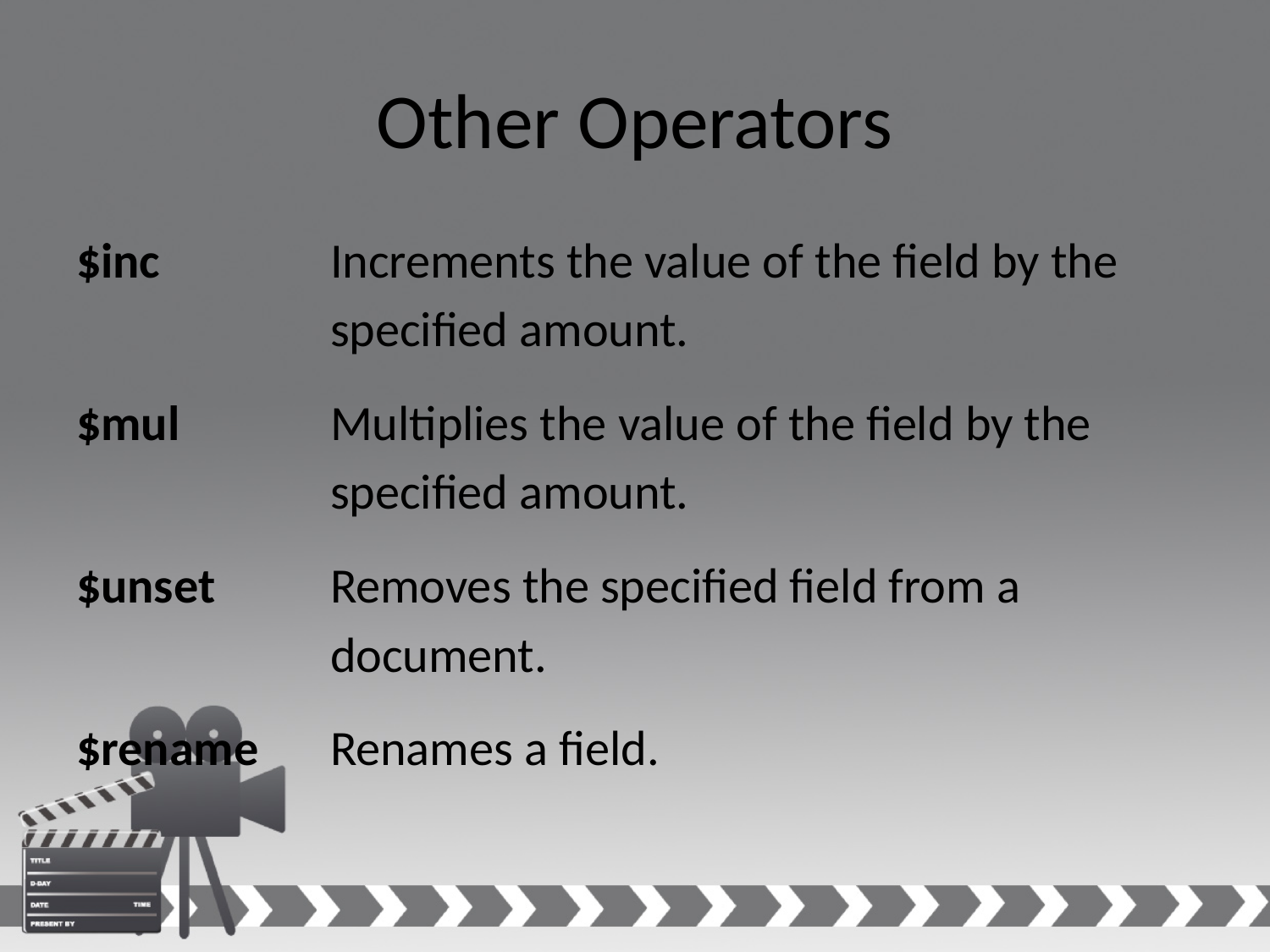

# Other Operators
$inc	   	Increments the value of the field by the
              	specified amount.

$mul	     	Multiplies the value of the field by the
		specified amount.

$unset       	Removes the specified field from a
                    	document.

$rename   	Renames a field.